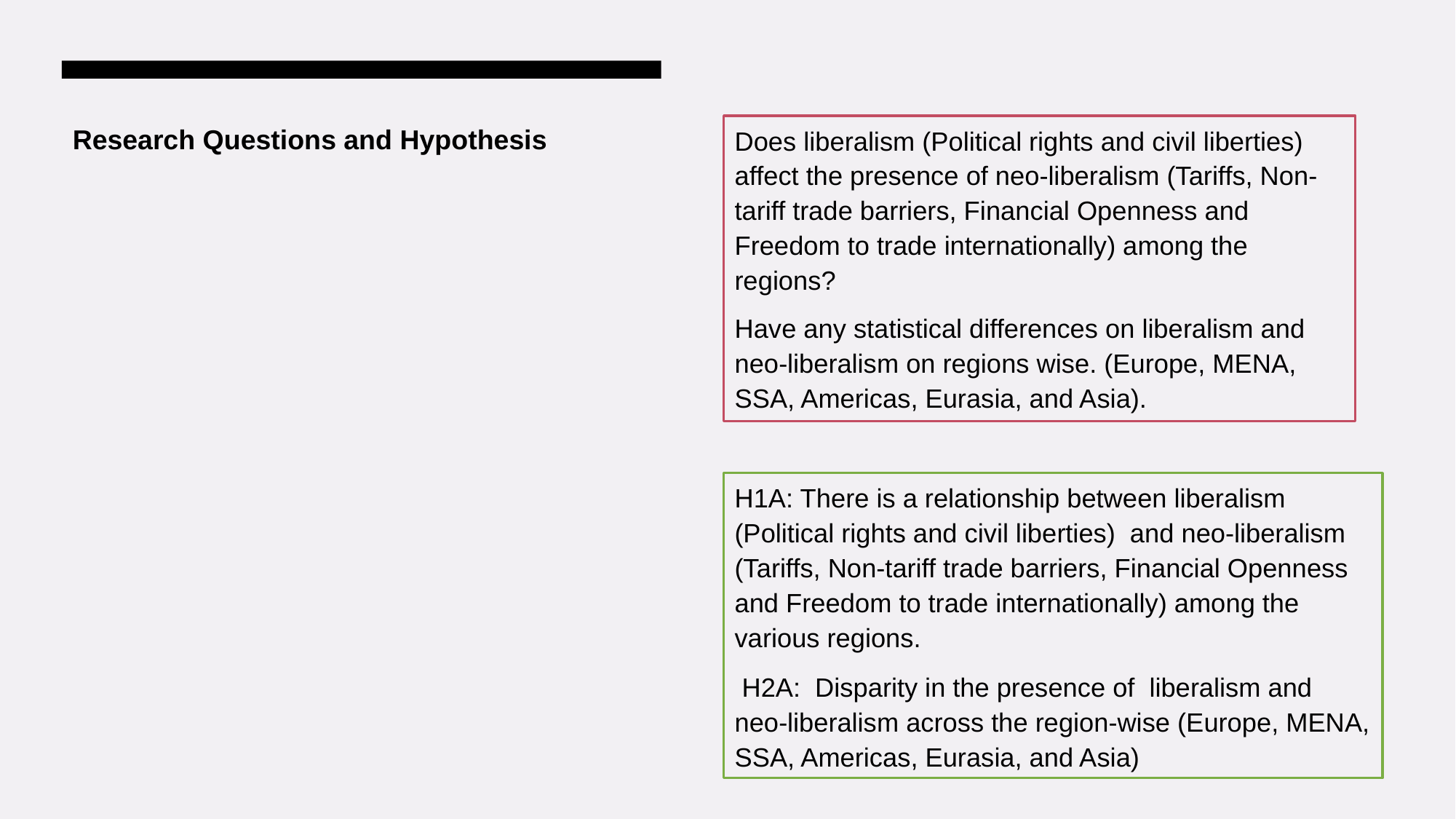

Does liberalism (Political rights and civil liberties)  affect the presence of neo-liberalism (Tariffs, Non-tariff trade barriers, Financial Openness and Freedom to trade internationally) among the regions?
Have any statistical differences on liberalism and neo-liberalism on regions wise. (Europe, MENA, SSA, Americas, Eurasia, and Asia).

# Research Questions and Hypothesis
H1A: There is a relationship between liberalism (Political rights and civil liberties)  and neo-liberalism (Tariffs, Non-tariff trade barriers, Financial Openness and Freedom to trade internationally) among the various regions.
 H2A:  Disparity in the presence of  liberalism and  neo-liberalism across the region-wise (Europe, MENA, SSA, Americas, Eurasia, and Asia)